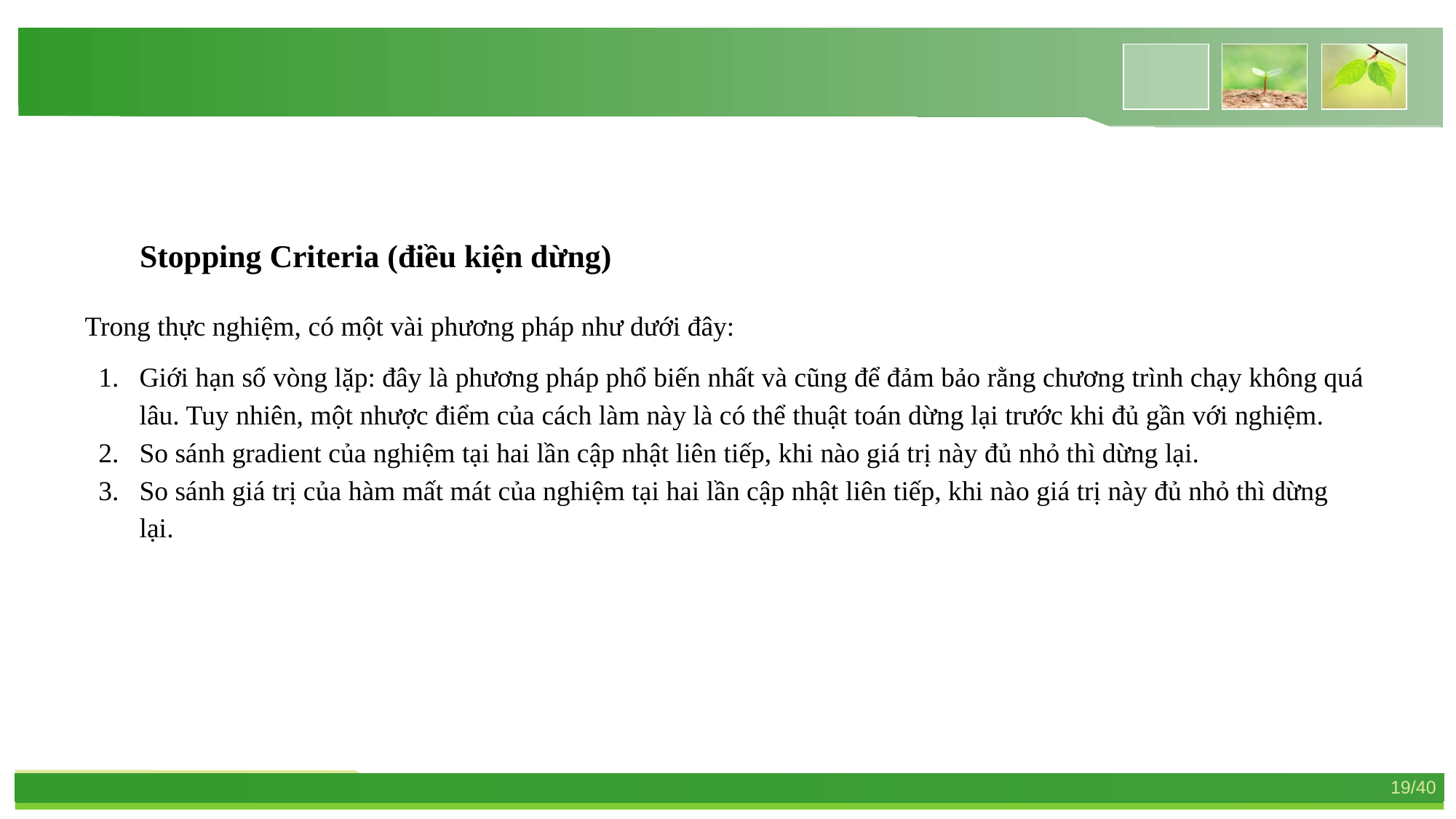

Stopping Criteria (điều kiện dừng)

Trong thực nghiệm, có một vài phương pháp như dưới đây:
Giới hạn số vòng lặp: đây là phương pháp phổ biến nhất và cũng để đảm bảo rằng chương trình chạy không quá lâu. Tuy nhiên, một nhược điểm của cách làm này là có thể thuật toán dừng lại trước khi đủ gần với nghiệm.
So sánh gradient của nghiệm tại hai lần cập nhật liên tiếp, khi nào giá trị này đủ nhỏ thì dừng lại.
So sánh giá trị của hàm mất mát của nghiệm tại hai lần cập nhật liên tiếp, khi nào giá trị này đủ nhỏ thì dừng lại.

#